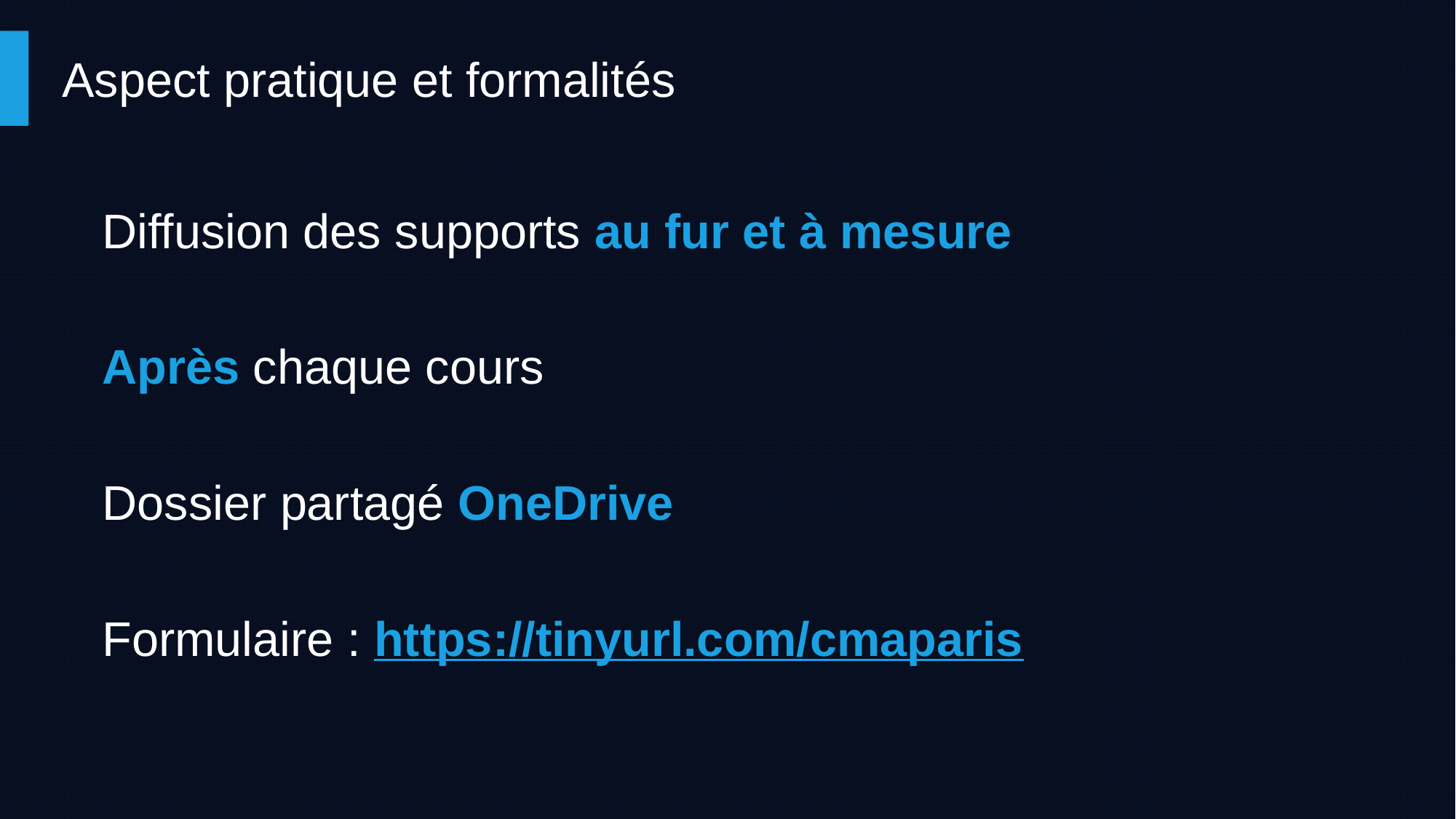

# Aspect pratique et formalités
Diffusion des supports au fur et à mesure

Après chaque cours

Dossier partagé OneDrive

Formulaire : https://tinyurl.com/cmaparis